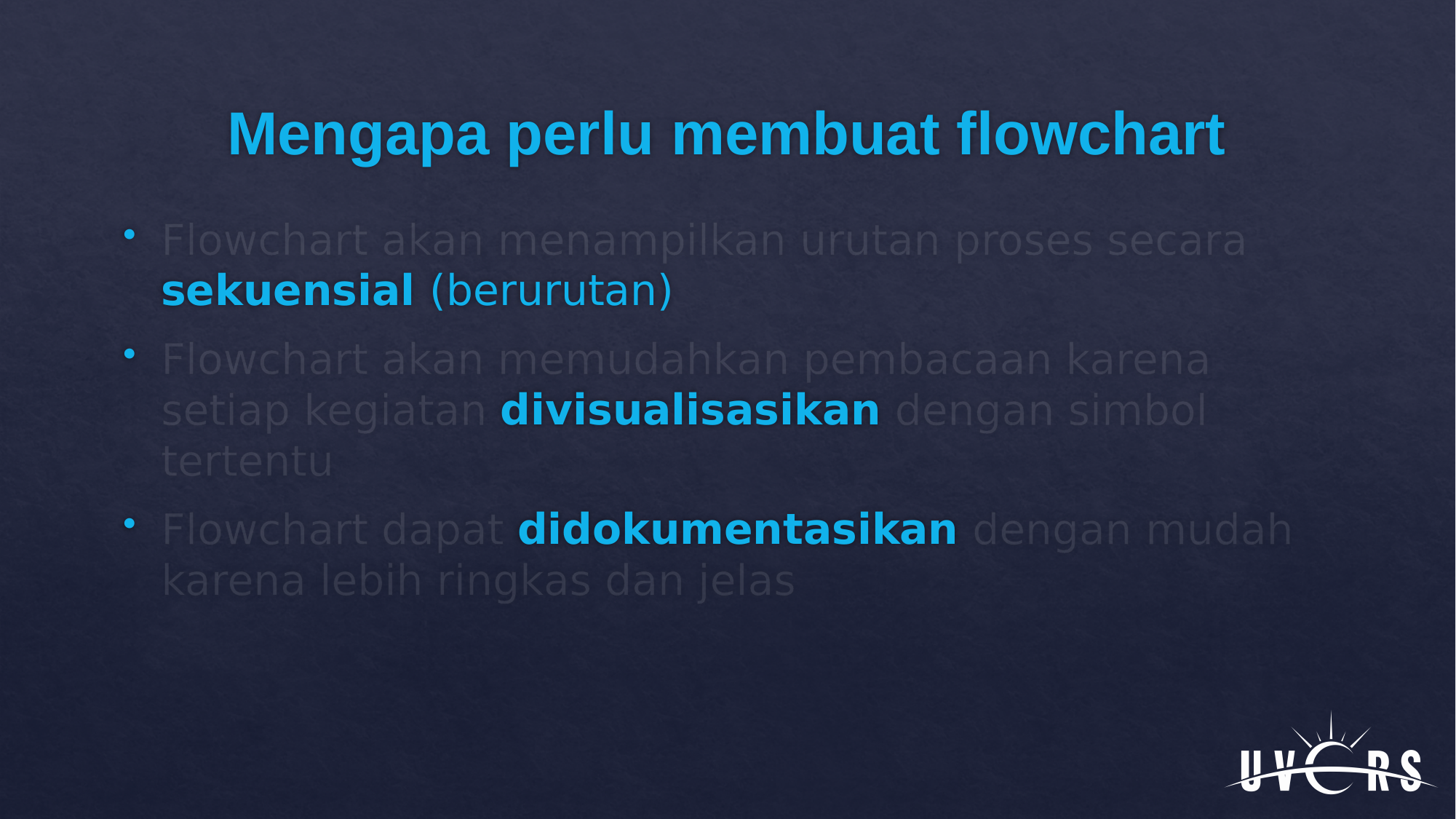

# Mengapa perlu membuat flowchart
Flowchart akan menampilkan urutan proses secara sekuensial (berurutan)
Flowchart akan memudahkan pembacaan karena setiap kegiatan divisualisasikan dengan simbol tertentu
Flowchart dapat didokumentasikan dengan mudah karena lebih ringkas dan jelas